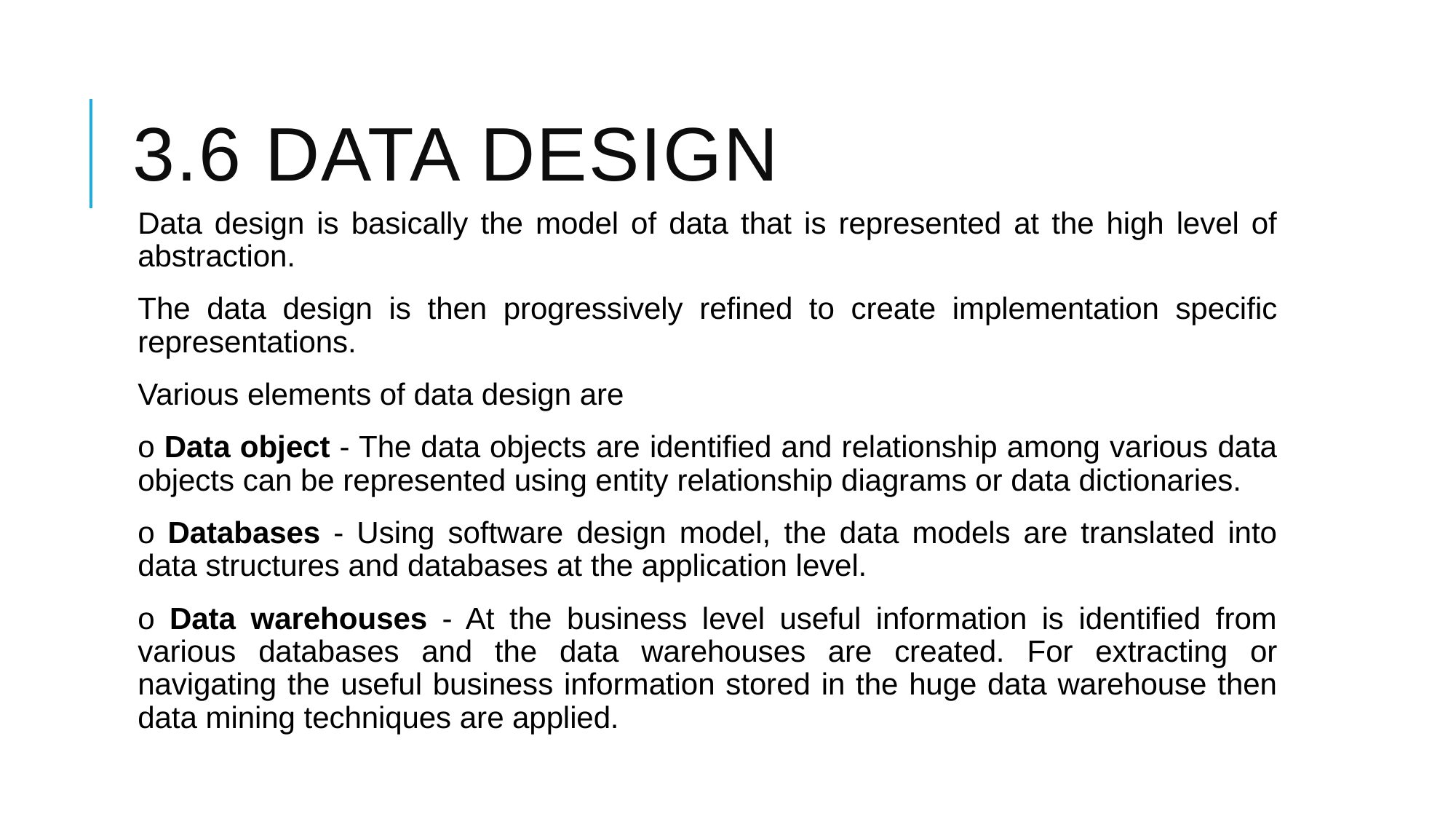

# 3.6 Data Design
Data design is basically the model of data that is represented at the high level of abstraction.
The data design is then progressively refined to create implementation specific representations.
Various elements of data design are
o Data object - The data objects are identified and relationship among various data objects can be represented using entity relationship diagrams or data dictionaries.
o Databases - Using software design model, the data models are translated into data structures and databases at the application level.
o Data warehouses - At the business level useful information is identified from various databases and the data warehouses are created. For extracting or navigating the useful business information stored in the huge data warehouse then data mining techniques are applied.